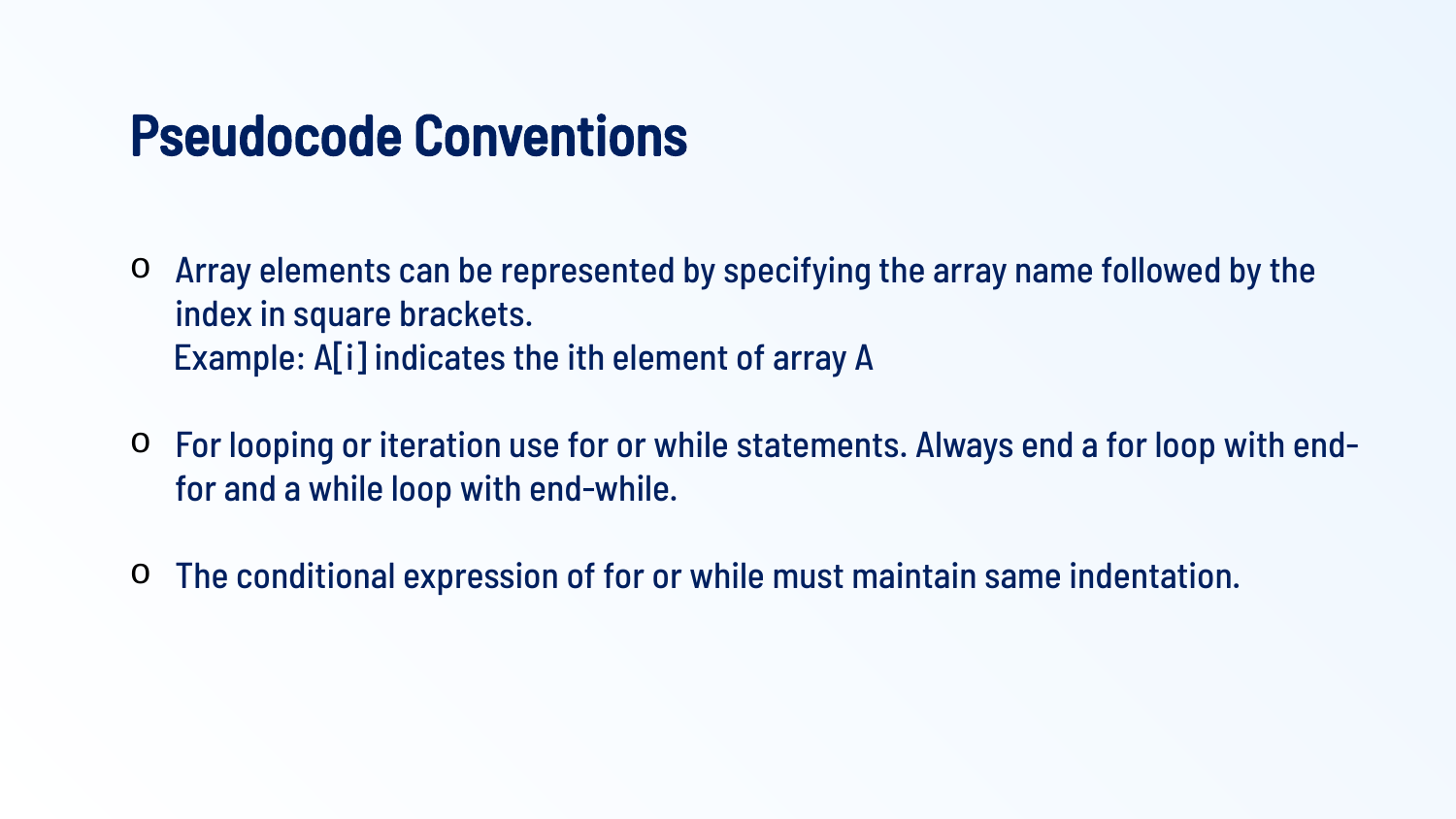

r.
# Pseudocode Conventions
Array elements can be represented by specifying the array name followed by the index in square brackets.
      Example: A[i] indicates the ith element of array A

For looping or iteration use for or while statements. Always end a for loop with end-for and a while loop with end-while.

The conditional expression of for or while must maintain same indentation.